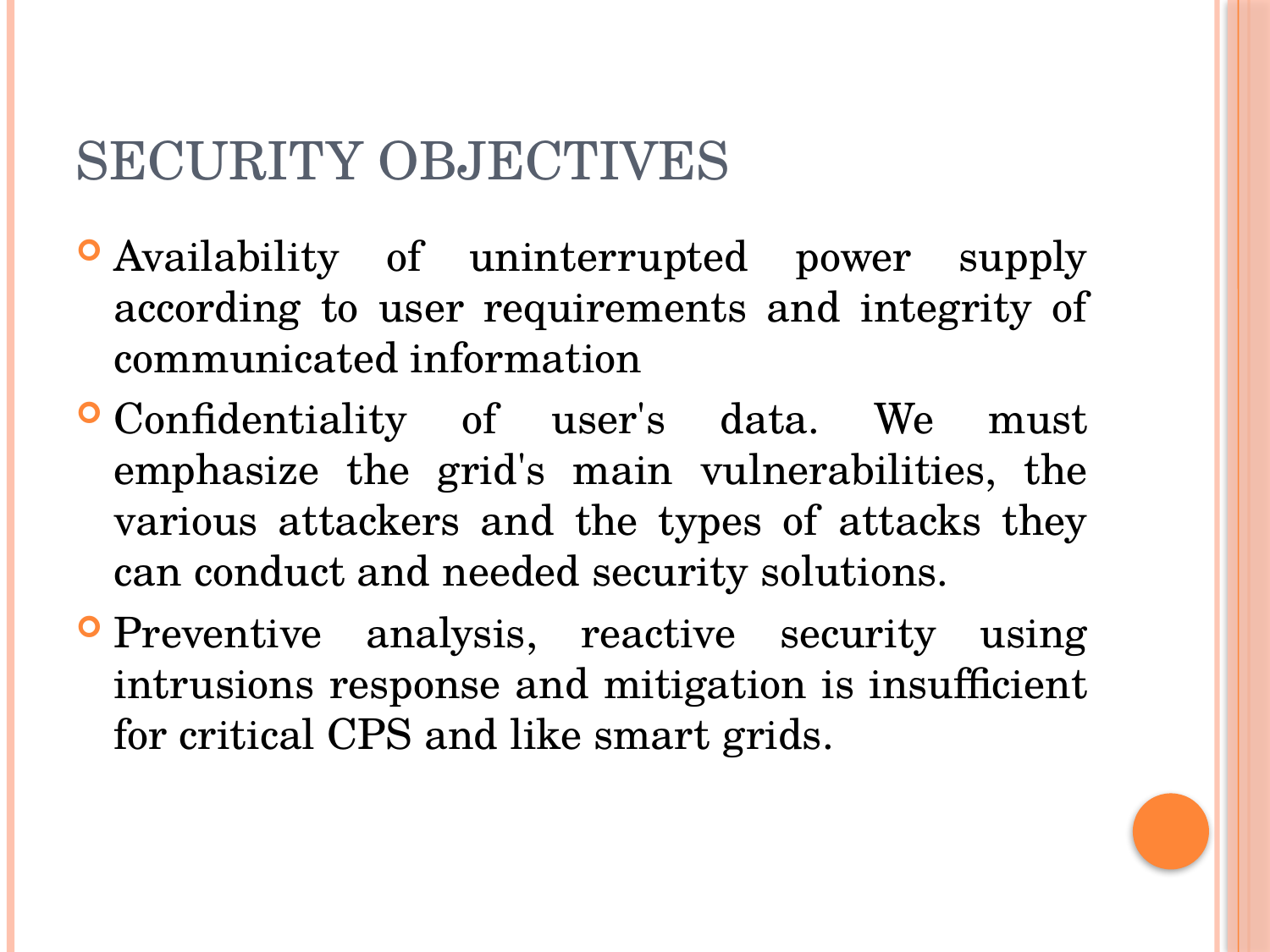

# Security Objectives
Availability of uninterrupted power supply according to user requirements and integrity of communicated information
Confidentiality of user's data. We must emphasize the grid's main vulnerabilities, the various attackers and the types of attacks they can conduct and needed security solutions.
Preventive analysis, reactive security using intrusions response and mitigation is insufficient for critical CPS and like smart grids.